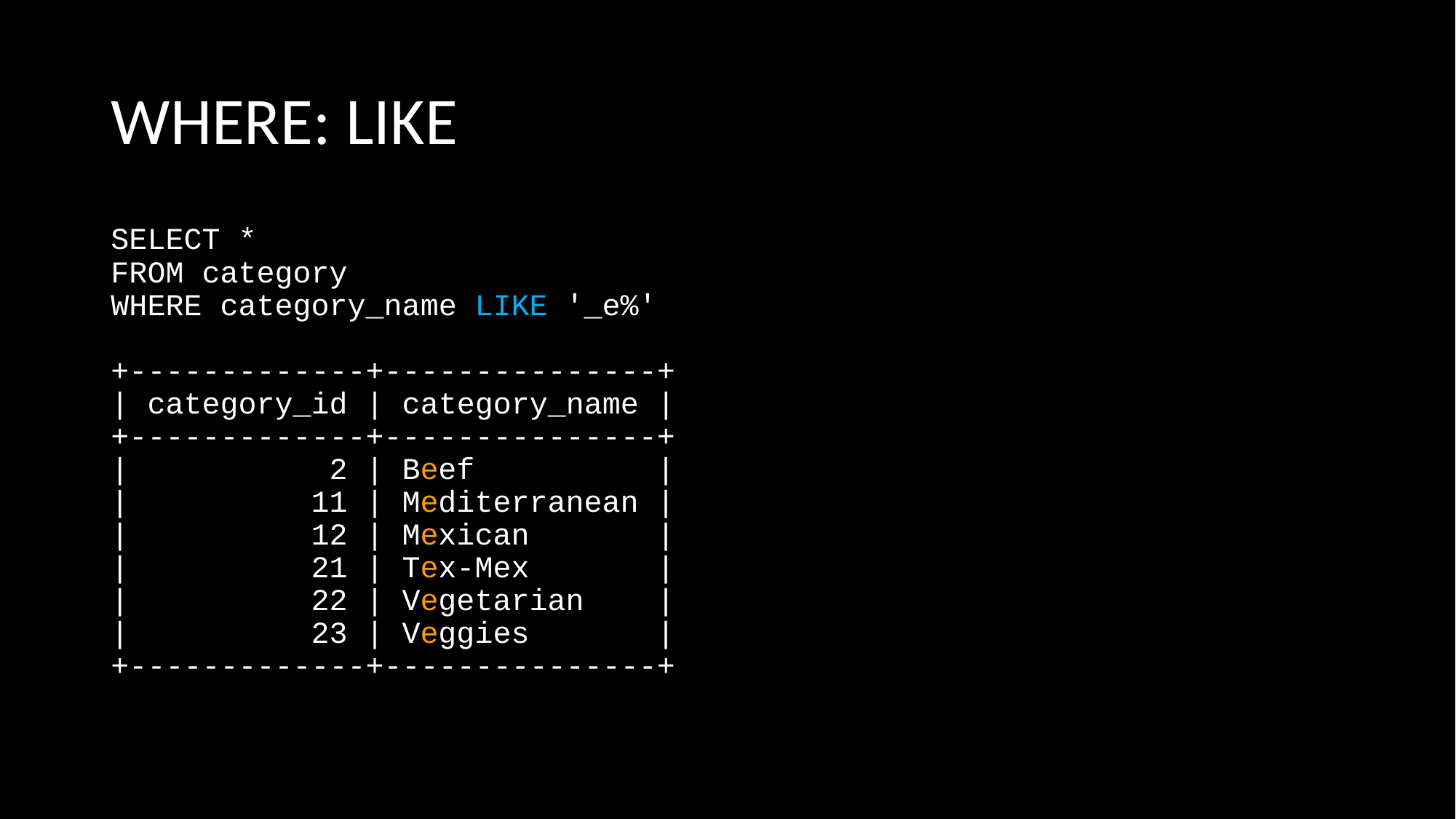

# WHERE: LIKE
SELECT *
FROM category
WHERE category_name LIKE '_e%'

+-------------+---------------+
| category_id | category_name |
+-------------+---------------+
|           2 | Beef          |
|          11 | Mediterranean |
|          12 | Mexican       |
|          21 | Tex-Mex       |
|          22 | Vegetarian    |
|          23 | Veggies       |
+-------------+---------------+